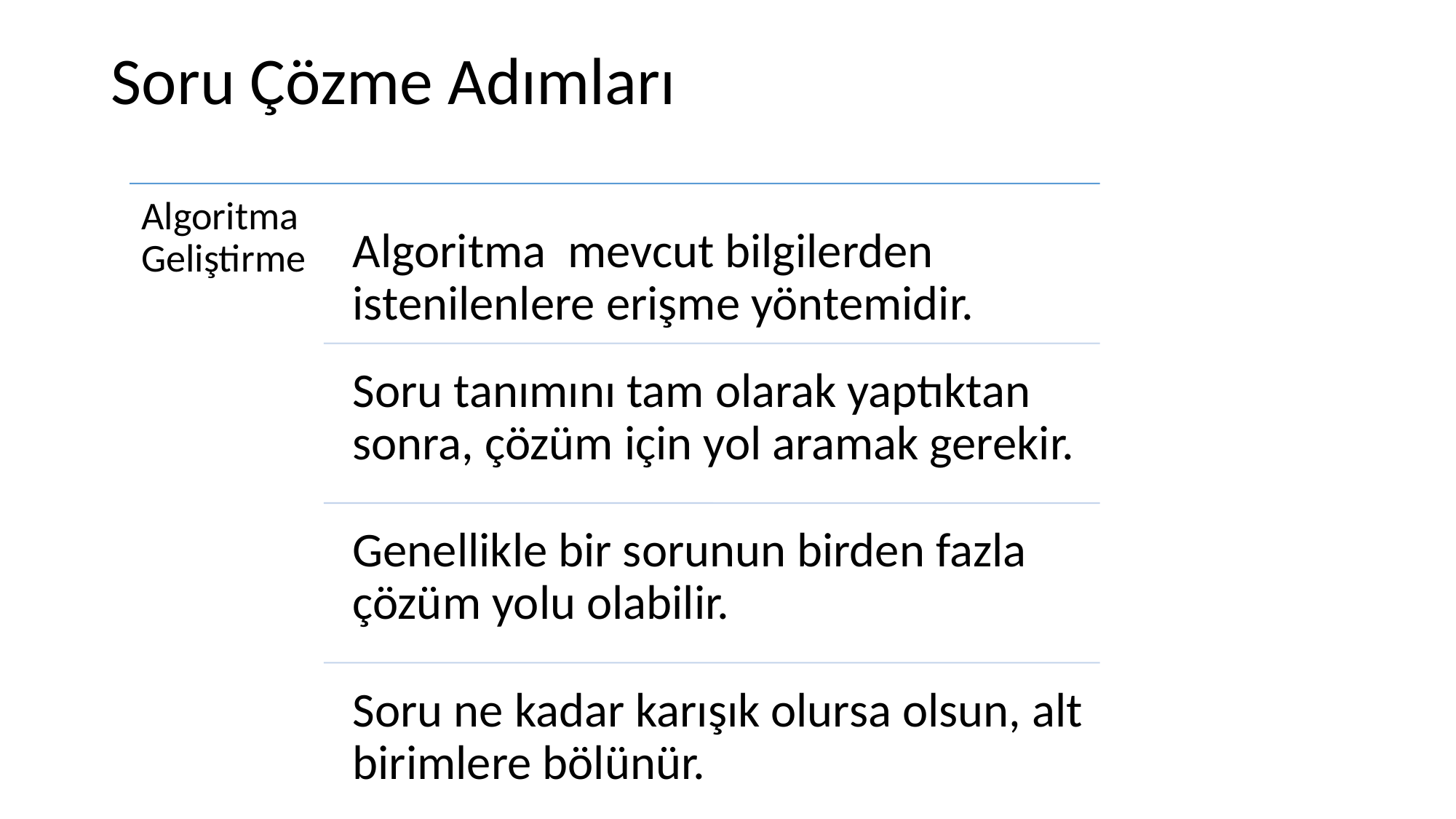

# Soru Çözme Adımları
Algoritma Geliştirme
Algoritma  mevcut bilgilerden istenilenlere erişme yöntemidir.
Soru tanımını tam olarak yaptıktan sonra, çözüm için yol aramak gerekir.
Genellikle bir sorunun birden fazla çözüm yolu olabilir.
Soru ne kadar karışık olursa olsun, alt birimlere bölünür.